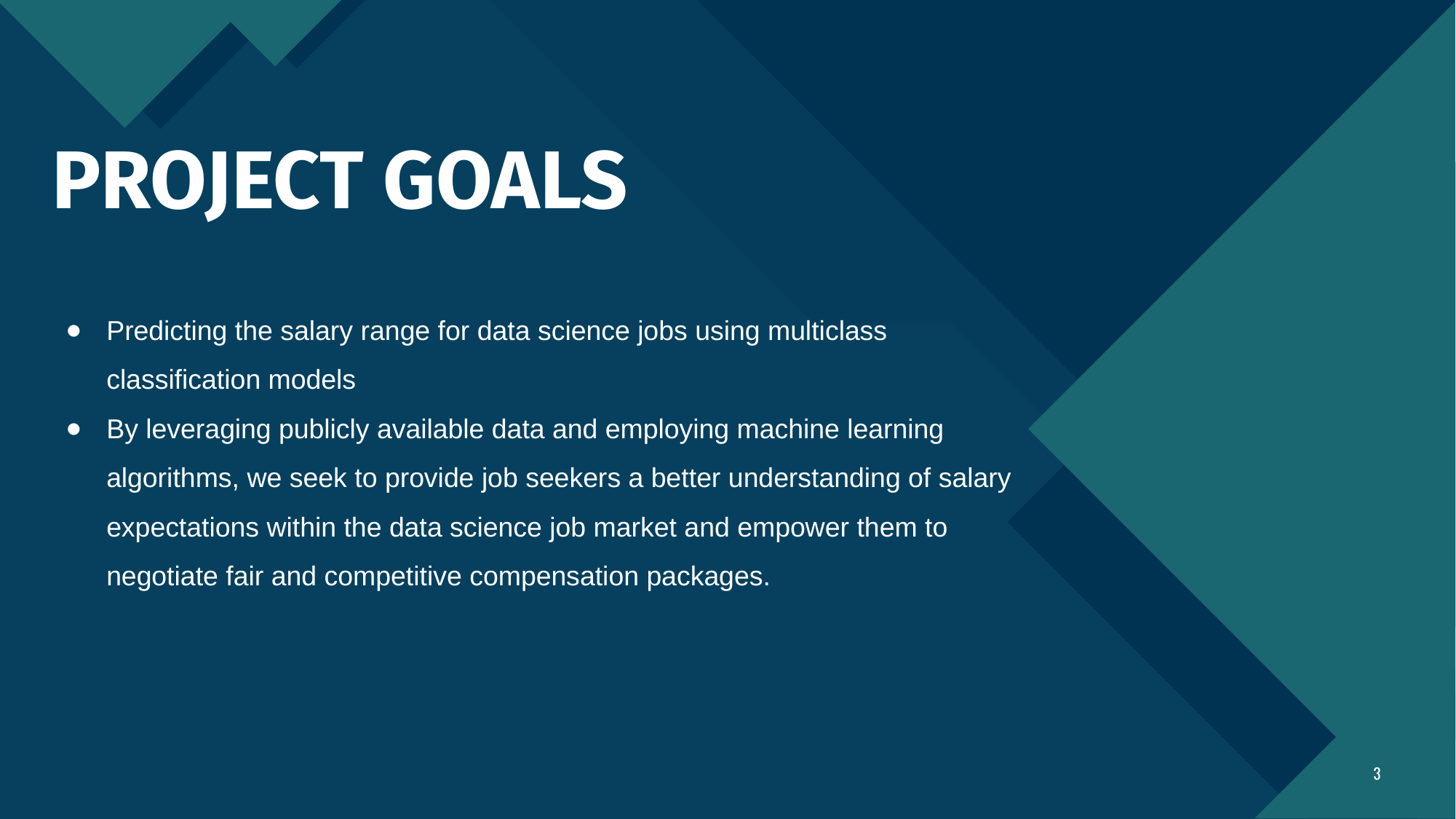

# PROJECT GOALS
Predicting the salary range for data science jobs using multiclass classification models
By leveraging publicly available data and employing machine learning algorithms, we seek to provide job seekers a better understanding of salary expectations within the data science job market and empower them to negotiate fair and competitive compensation packages.

3